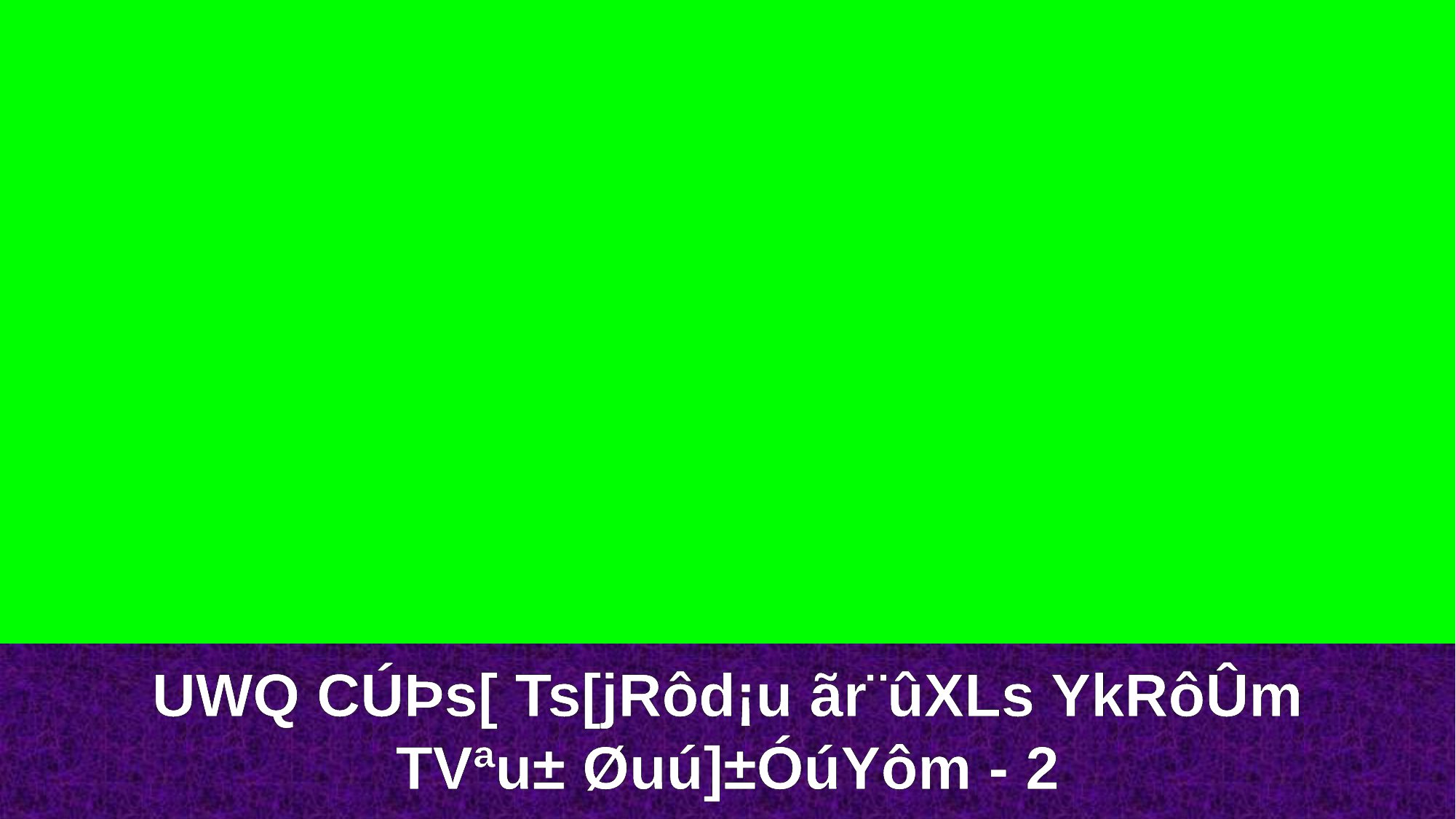

UWQ CÚÞs[ Ts[jRôd¡u ãr¨ûXLs YkRôÛm
TVªu± Øuú]±ÓúYôm - 2